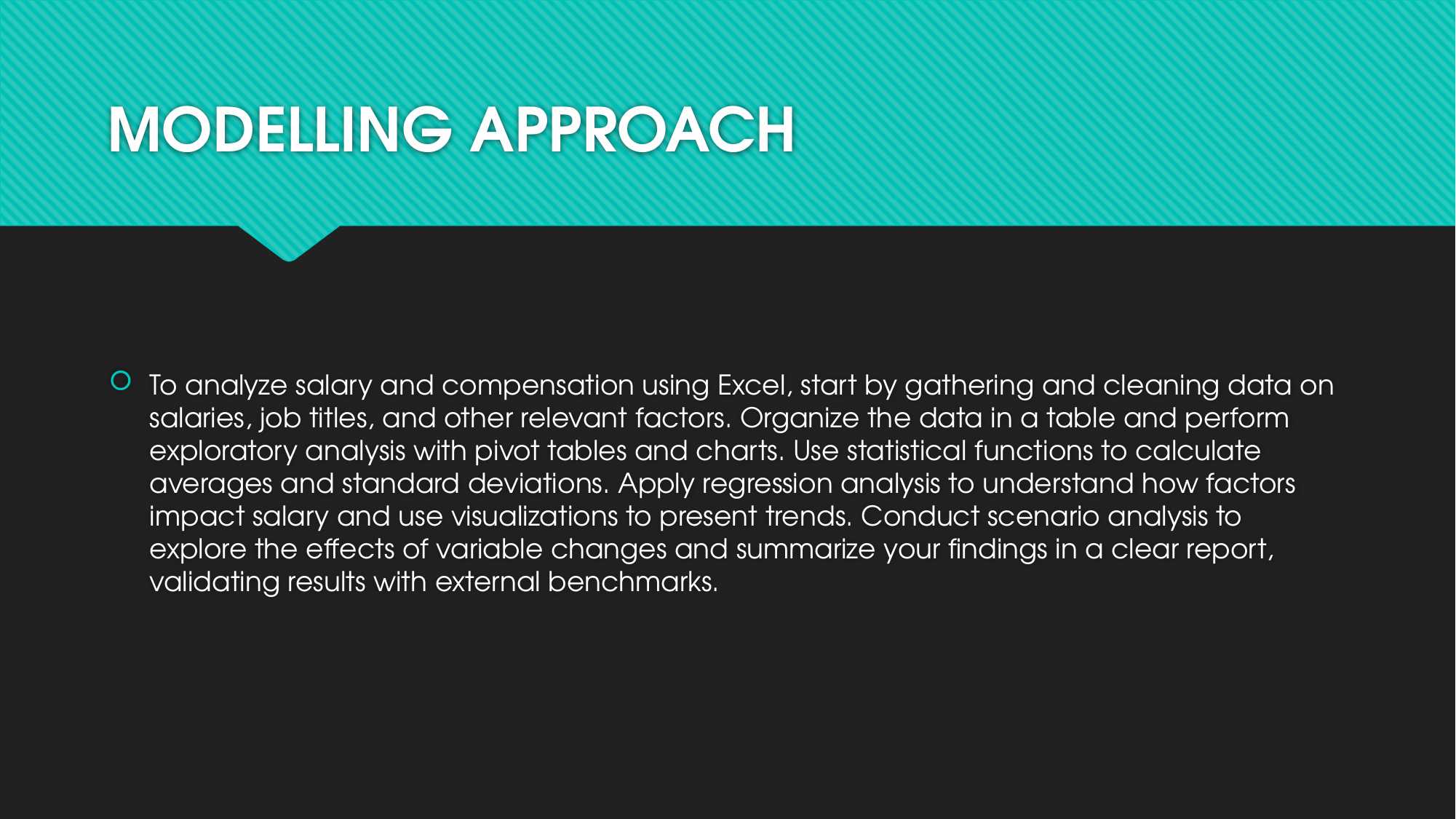

# MODELLING APPROACH
To analyze salary and compensation using Excel, start by gathering and cleaning data on salaries, job titles, and other relevant factors. Organize the data in a table and perform exploratory analysis with pivot tables and charts. Use statistical functions to calculate averages and standard deviations. Apply regression analysis to understand how factors impact salary and use visualizations to present trends. Conduct scenario analysis to explore the effects of variable changes and summarize your findings in a clear report, validating results with external benchmarks.